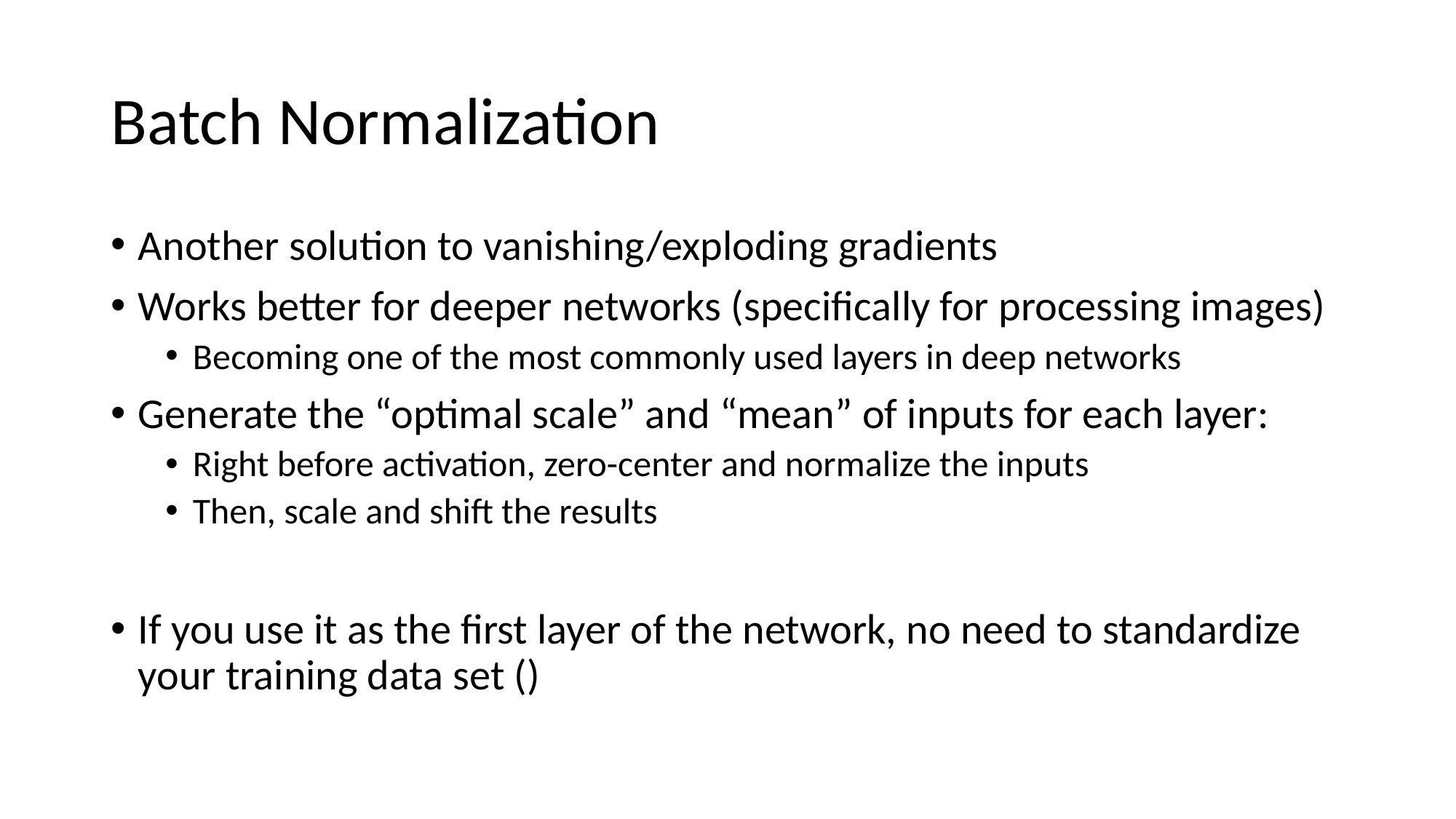

# Batch Normalization
Another solution to vanishing/exploding gradients
Works better for deeper networks (specifically for processing images)
Becoming one of the most commonly used layers in deep networks
Generate the “optimal scale” and “mean” of inputs for each layer:
Right before activation, zero-center and normalize the inputs
Then, scale and shift the results

If you use it as the first layer of the network, no need to standardize your training data set ()